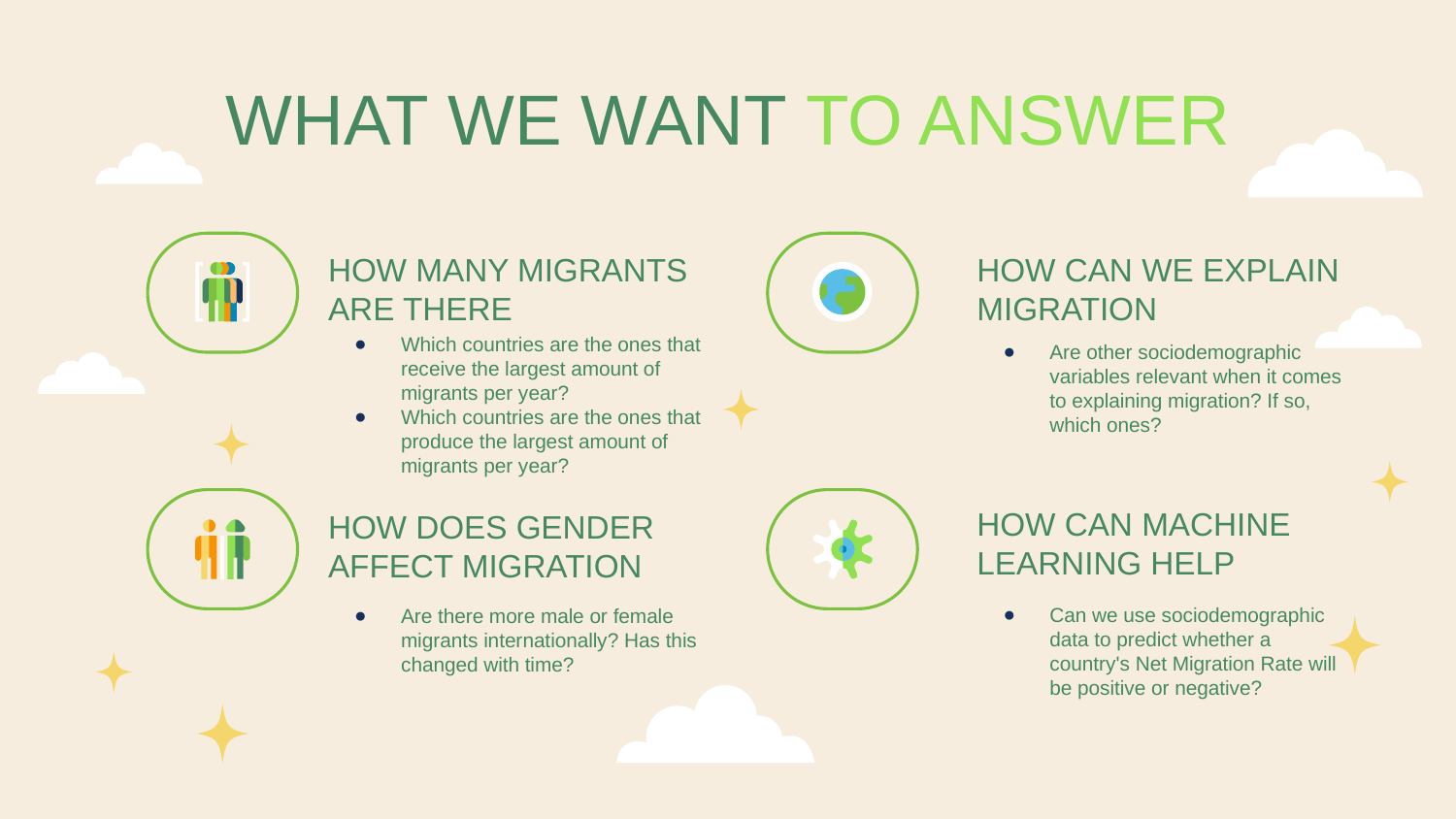

# WHAT WE WANT TO ANSWER

HOW MANY MIGRANTS ARE THERE
HOW CAN WE EXPLAIN MIGRATION

Which countries are the ones that receive the largest amount of migrants per year?
Which countries are the ones that produce the largest amount of migrants per year?
Are other sociodemographic variables relevant when it comes to explaining migration? If so, which ones?

HOW CAN MACHINE LEARNING HELP
HOW DOES GENDER AFFECT MIGRATION

Are there more male or female migrants internationally? Has this changed with time?
Can we use sociodemographic data to predict whether a country's Net Migration Rate will be positive or negative?